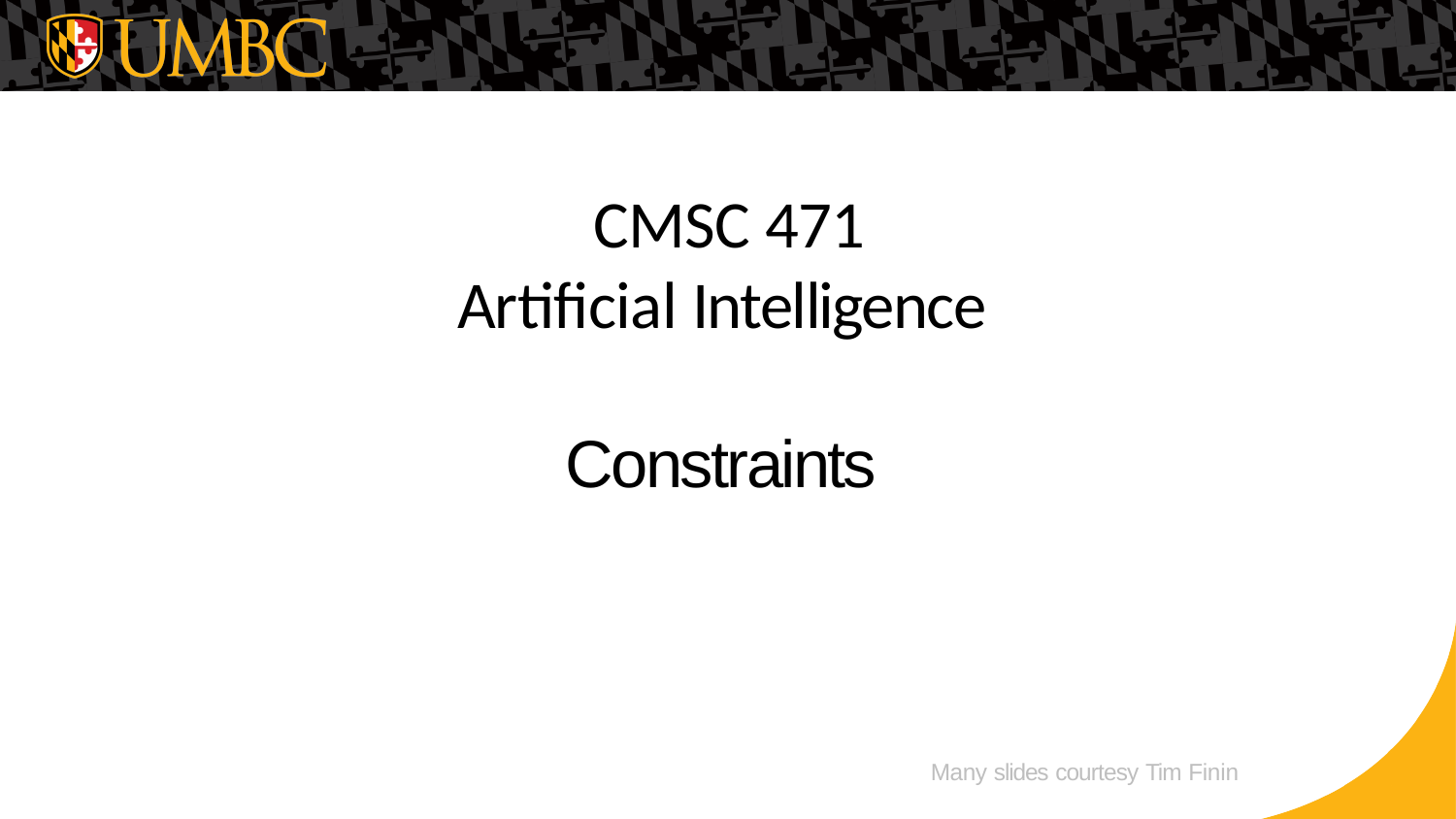

# CMSC 471
Artificial Intelligence
Constraints
Many slides courtesy Tim Finin